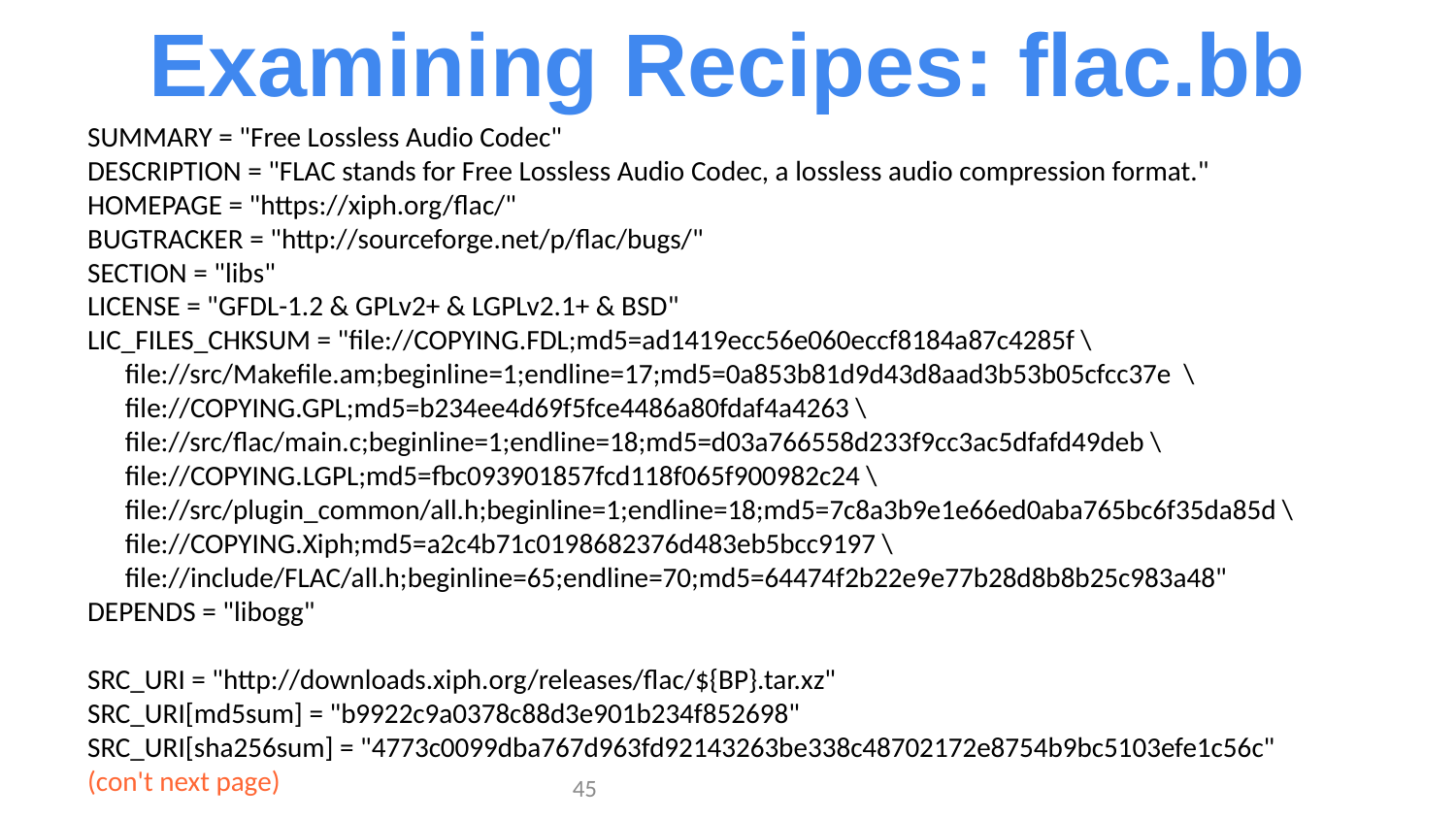

Examining Recipes: flac.bb
SUMMARY = "Free Lossless Audio Codec"
DESCRIPTION = "FLAC stands for Free Lossless Audio Codec, a lossless audio compression format."
HOMEPAGE = "https://xiph.org/flac/"
BUGTRACKER = "http://sourceforge.net/p/flac/bugs/"
SECTION = "libs"
LICENSE = "GFDL-1.2 & GPLv2+ & LGPLv2.1+ & BSD"
LIC_FILES_CHKSUM = "file://COPYING.FDL;md5=ad1419ecc56e060eccf8184a87c4285f \
      file://src/Makefile.am;beginline=1;endline=17;md5=0a853b81d9d43d8aad3b53b05cfcc37e  \
      file://COPYING.GPL;md5=b234ee4d69f5fce4486a80fdaf4a4263 \
      file://src/flac/main.c;beginline=1;endline=18;md5=d03a766558d233f9cc3ac5dfafd49deb \
      file://COPYING.LGPL;md5=fbc093901857fcd118f065f900982c24 \
      file://src/plugin_common/all.h;beginline=1;endline=18;md5=7c8a3b9e1e66ed0aba765bc6f35da85d \
      file://COPYING.Xiph;md5=a2c4b71c0198682376d483eb5bcc9197 \
      file://include/FLAC/all.h;beginline=65;endline=70;md5=64474f2b22e9e77b28d8b8b25c983a48"
DEPENDS = "libogg"

SRC_URI = "http://downloads.xiph.org/releases/flac/${BP}.tar.xz"
SRC_URI[md5sum] = "b9922c9a0378c88d3e901b234f852698"
SRC_URI[sha256sum] = "4773c0099dba767d963fd92143263be338c48702172e8754b9bc5103efe1c56c"
(con't next page)
45